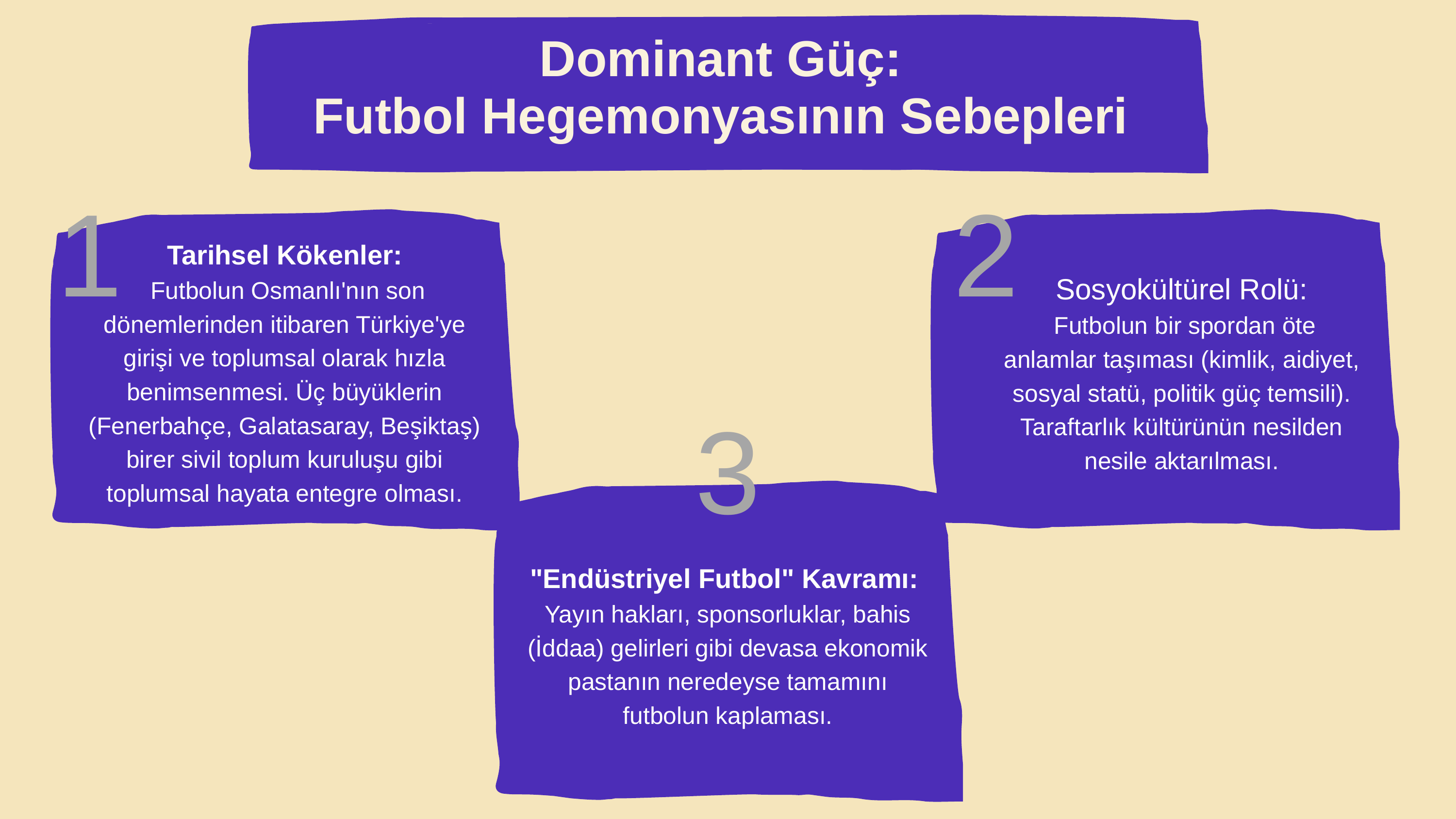

Dominant Güç:
Futbol Hegemonyasının Sebepleri
1
2

Tarihsel Kökenler:
 Futbolun Osmanlı'nın son dönemlerinden itibaren Türkiye'ye girişi ve toplumsal olarak hızla benimsenmesi. Üç büyüklerin (Fenerbahçe, Galatasaray, Beşiktaş) birer sivil toplum kuruluşu gibi toplumsal hayata entegre olması.
Sosyokültürel Rolü:
 Futbolun bir spordan öte anlamlar taşıması (kimlik, aidiyet, sosyal statü, politik güç temsili). Taraftarlık kültürünün nesilden nesile aktarılması.
3

"Endüstriyel Futbol" Kavramı:
Yayın hakları, sponsorluklar, bahis (İddaa) gelirleri gibi devasa ekonomik pastanın neredeyse tamamını futbolun kaplaması.